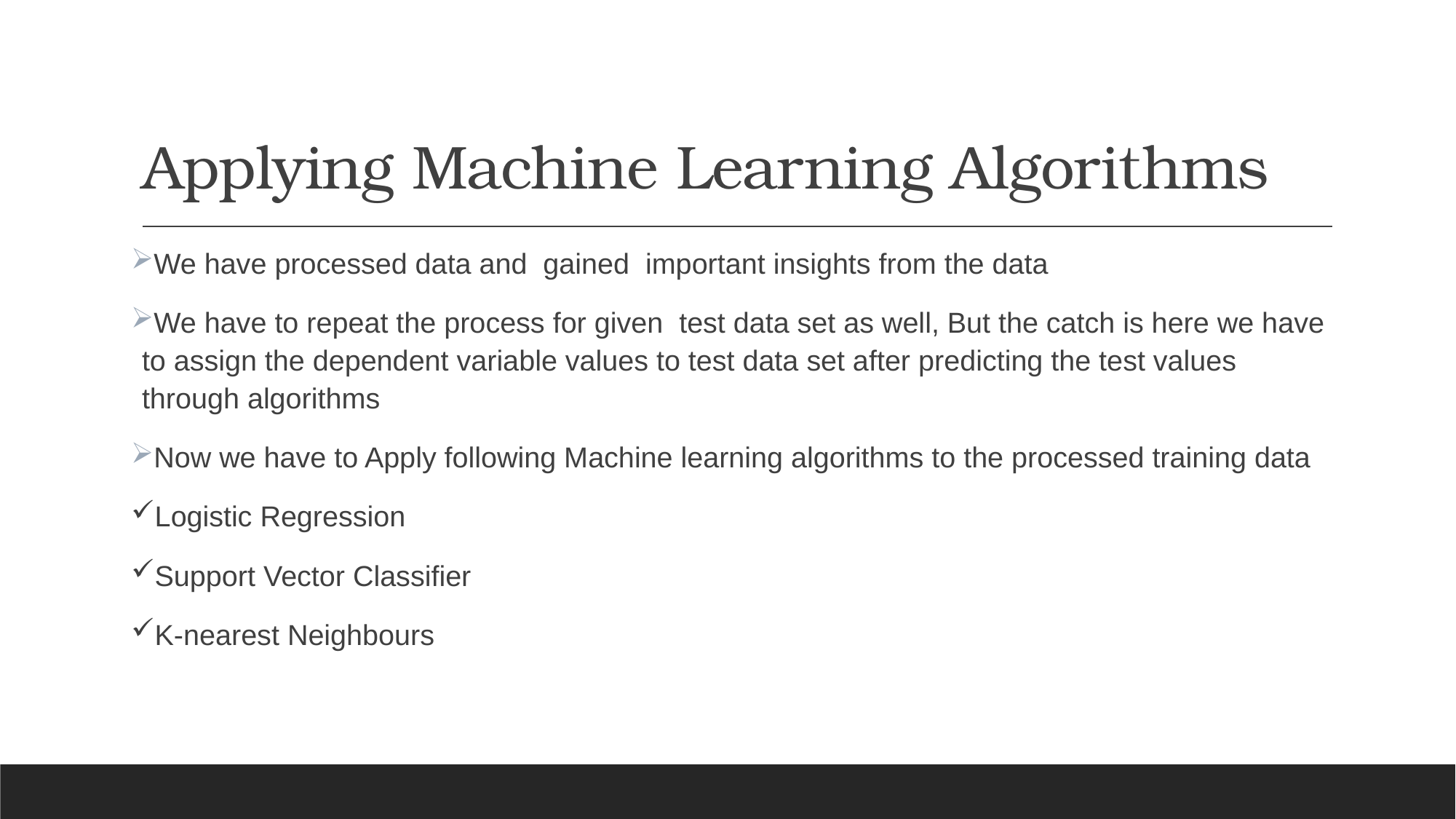

# Applying Machine Learning Algorithms
We have processed data and  gained  important insights from the data
We have to repeat the process for given  test data set as well, But the catch is here we have to assign the dependent variable values to test data set after predicting the test values through algorithms
Now we have to Apply following Machine learning algorithms to the processed training data
Logistic Regression
Support Vector Classifier
K-nearest Neighbours